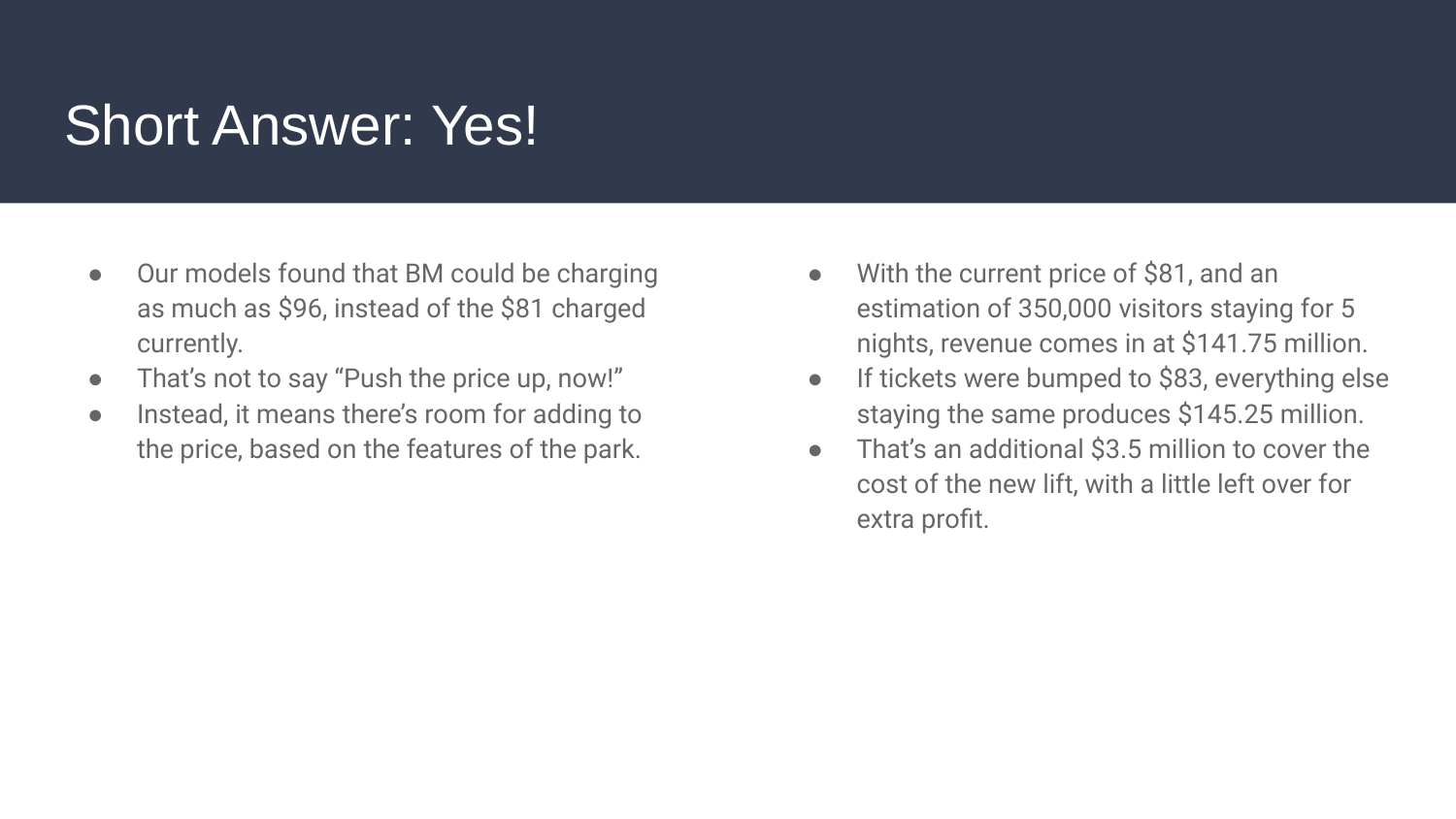

# Short Answer: Yes!
Our models found that BM could be charging as much as $96, instead of the $81 charged currently.
That’s not to say “Push the price up, now!”
Instead, it means there’s room for adding to the price, based on the features of the park.
With the current price of $81, and an estimation of 350,000 visitors staying for 5 nights, revenue comes in at $141.75 million.
If tickets were bumped to $83, everything else staying the same produces $145.25 million.
That’s an additional $3.5 million to cover the cost of the new lift, with a little left over for extra profit.